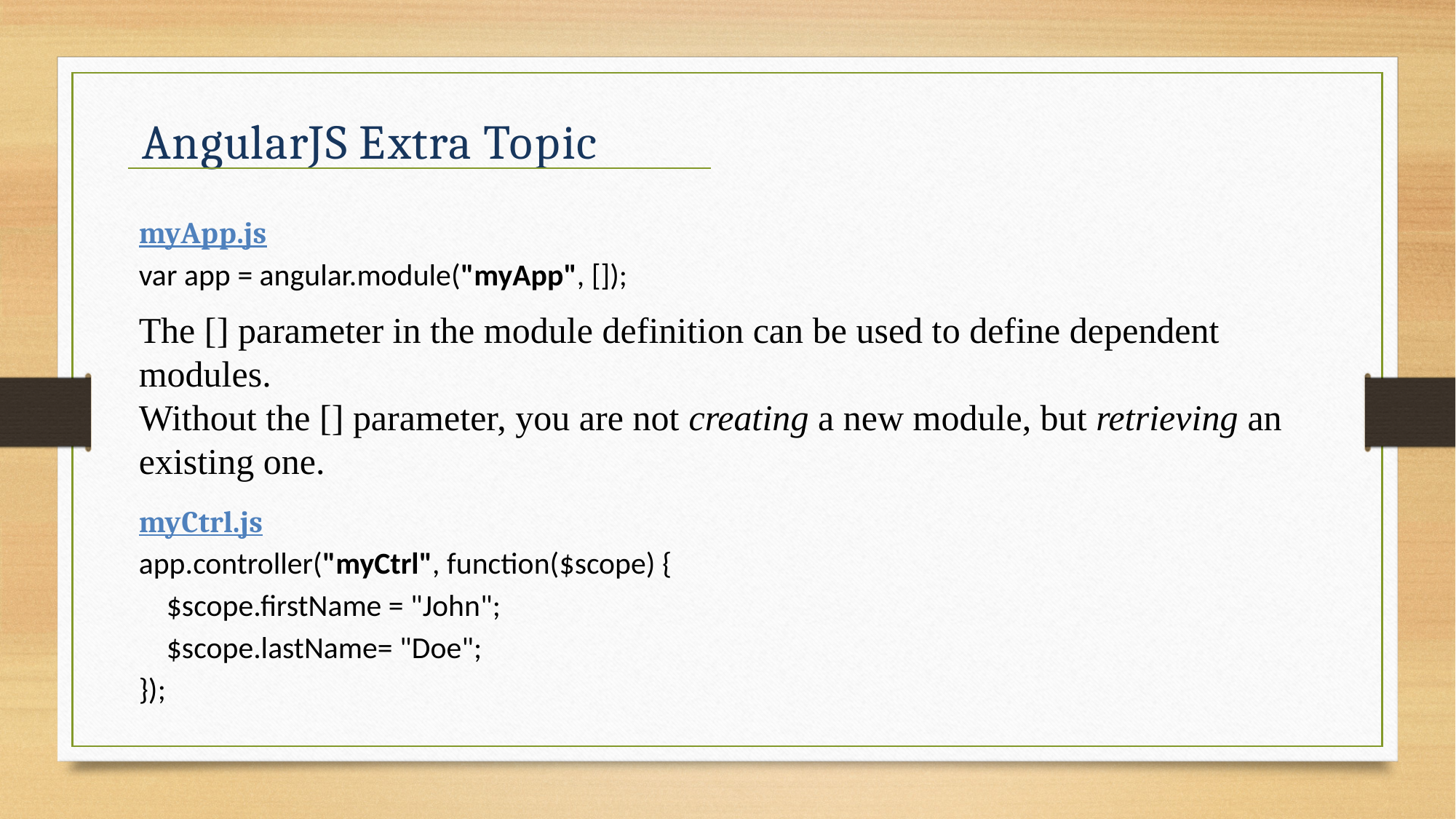

AngularJS Extra Topic
myApp.js
var app = angular.module("myApp", []);
The [] parameter in the module definition can be used to define dependent modules.
Without the [] parameter, you are not creating a new module, but retrieving an existing one.
myCtrl.js
app.controller("myCtrl", function($scope) {
    $scope.firstName = "John";
    $scope.lastName= "Doe";
});